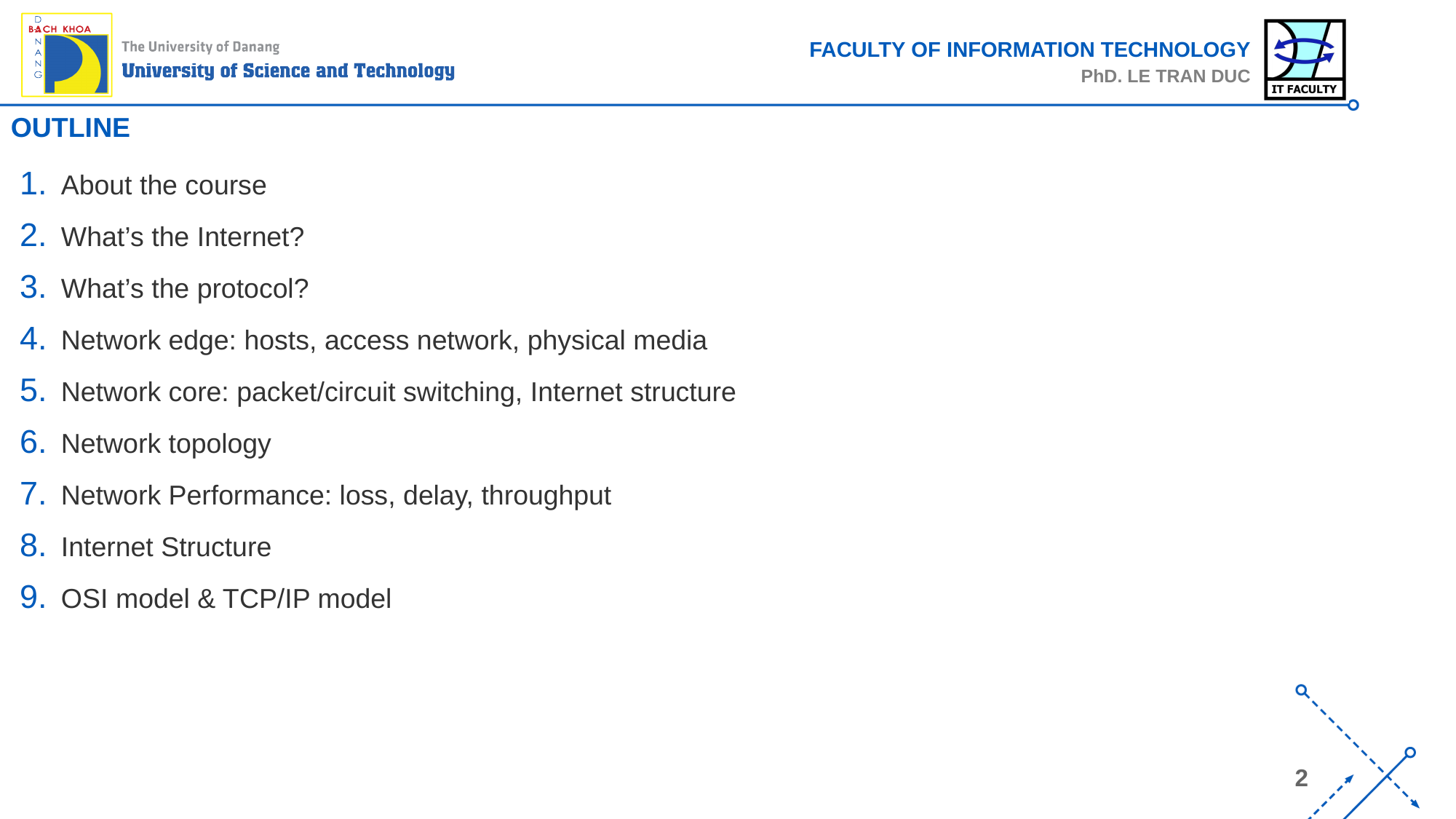

# OUTLINE
About the course
What’s the Internet?
What’s the protocol?
Network edge: hosts, access network, physical media
Network core: packet/circuit switching, Internet structure
Network topology
Network Performance: loss, delay, throughput
Internet Structure
OSI model & TCP/IP model